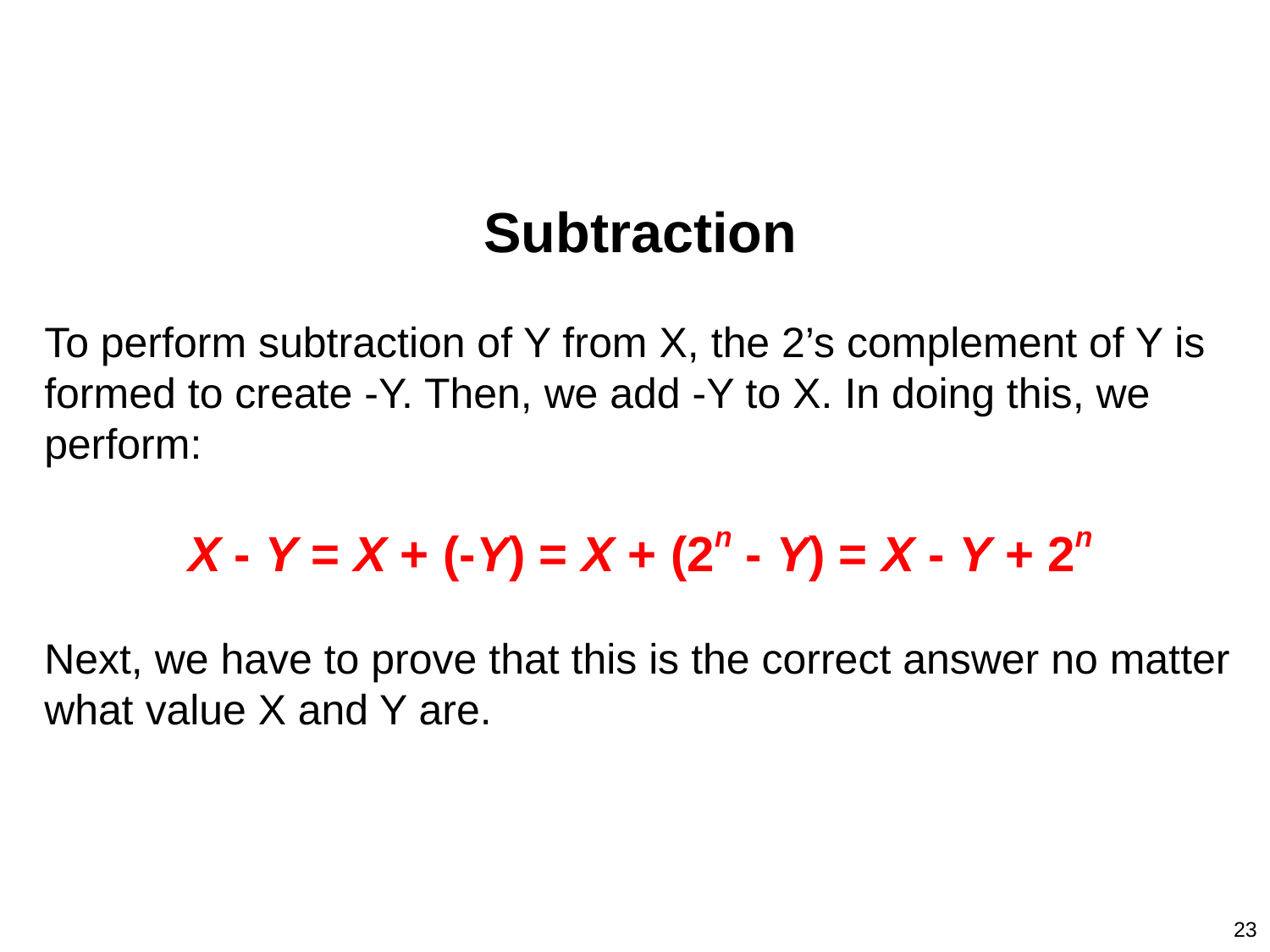

Subtraction

To perform subtraction of Y from X, the 2’s complement of Y is formed to create -Y. Then, we add -Y to X. In doing this, we perform:

X - Y = X + (-Y) = X + (2n - Y) = X - Y + 2n

Next, we have to prove that this is the correct answer no matter what value X and Y are.
23